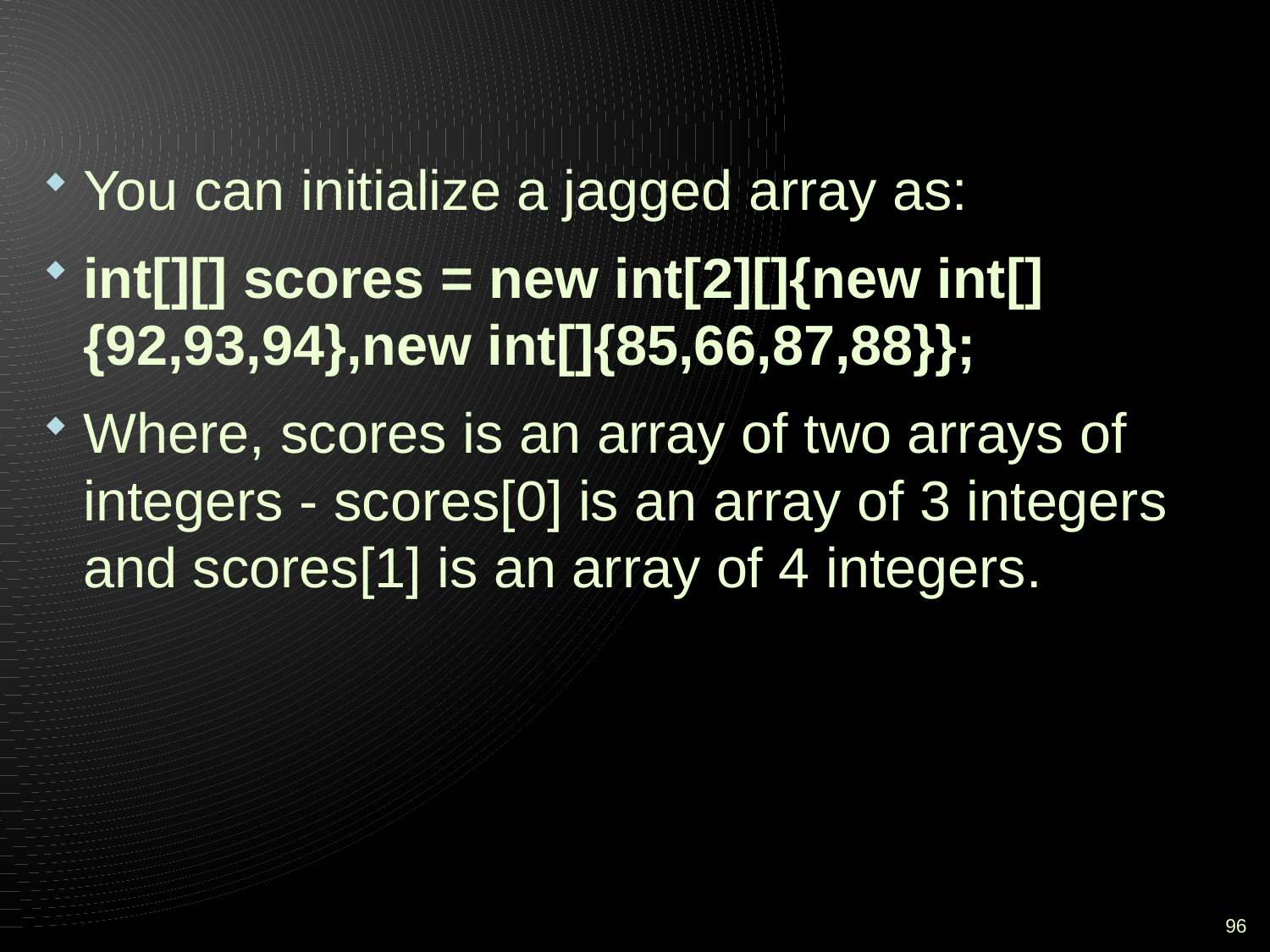

#
You can initialize a jagged array as:
int[][] scores = new int[2][]{new int[]{92,93,94},new int[]{85,66,87,88}};
Where, scores is an array of two arrays of integers - scores[0] is an array of 3 integers and scores[1] is an array of 4 integers.
96